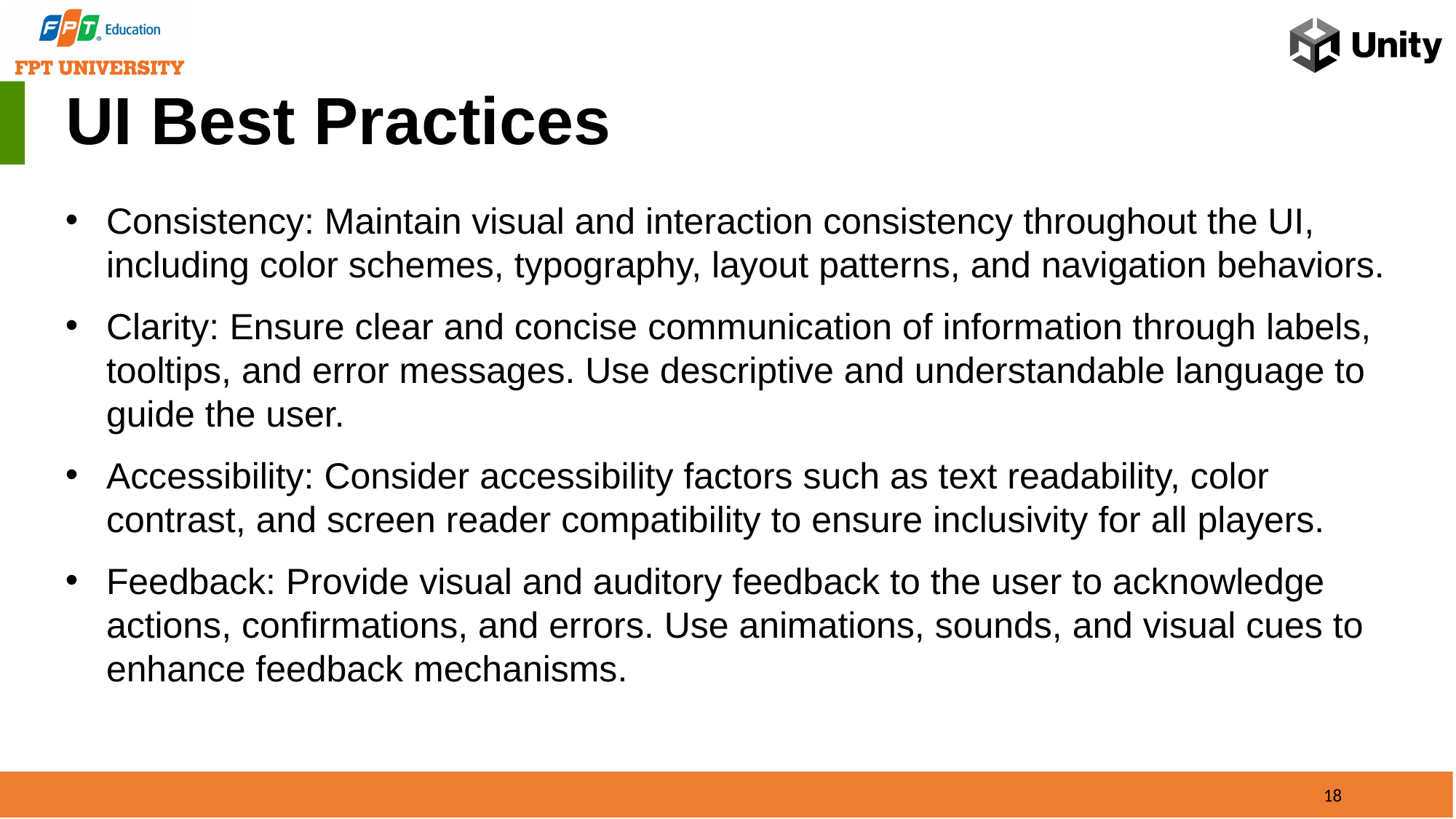

UI Best Practices

Consistency: Maintain visual and interaction consistency throughout the UI, including color schemes, typography, layout patterns, and navigation behaviors.
Clarity: Ensure clear and concise communication of information through labels, tooltips, and error messages. Use descriptive and understandable language to guide the user.
Accessibility: Consider accessibility factors such as text readability, color contrast, and screen reader compatibility to ensure inclusivity for all players.
Feedback: Provide visual and auditory feedback to the user to acknowledge actions, confirmations, and errors. Use animations, sounds, and visual cues to enhance feedback mechanisms.
18